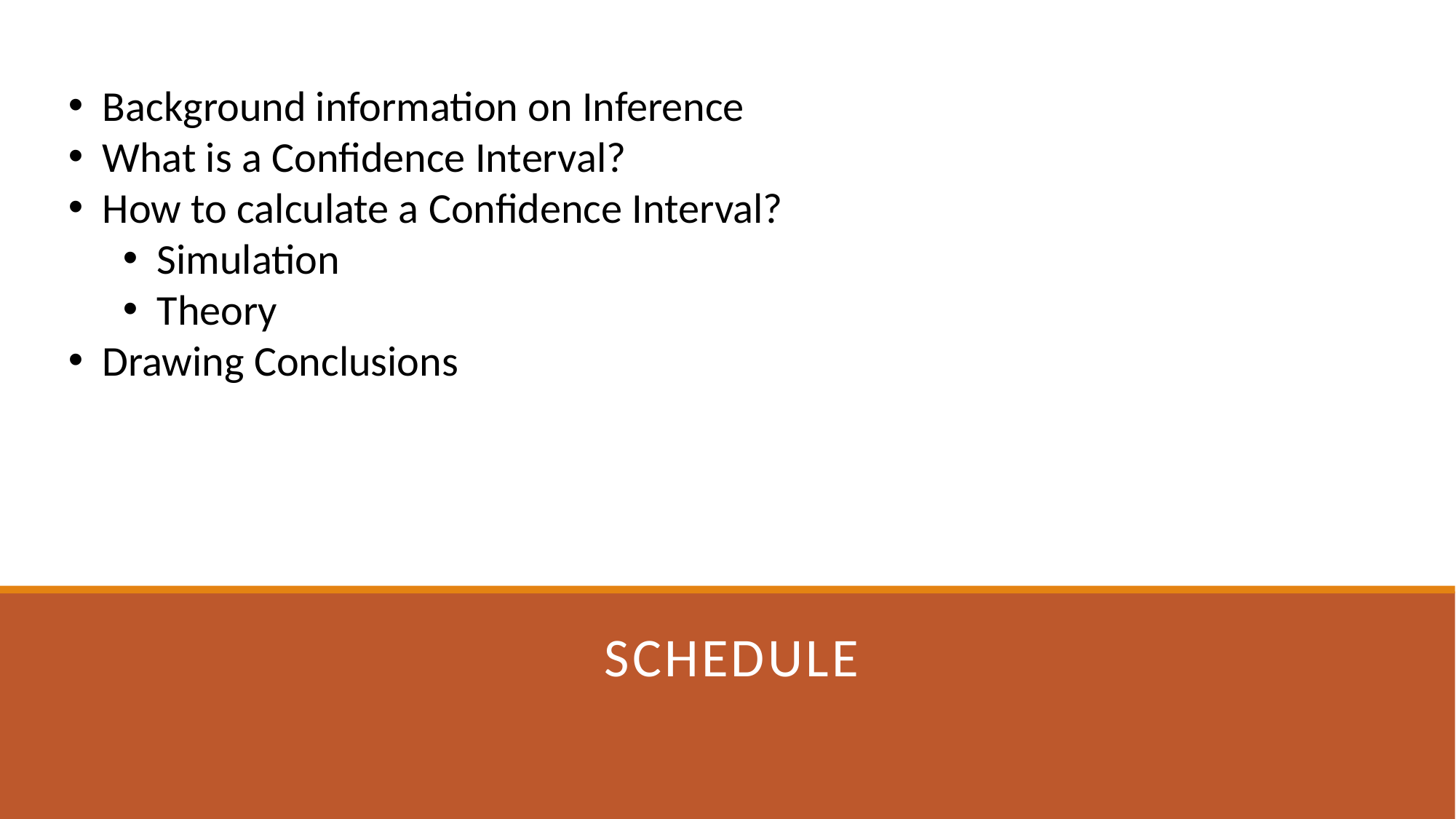

Background information on Inference
What is a Confidence Interval?
How to calculate a Confidence Interval?
Simulation
Theory
Drawing Conclusions

Schedule